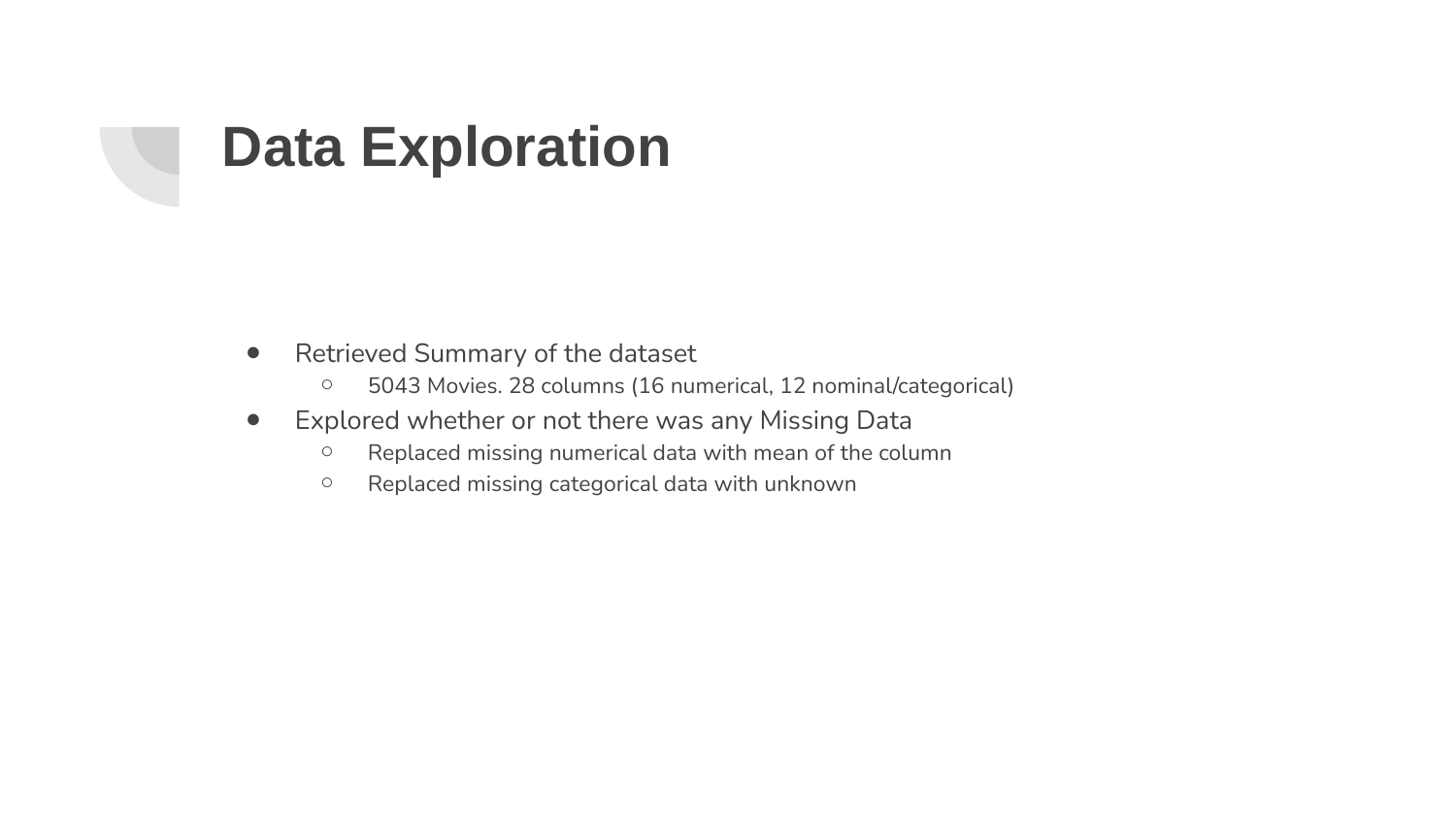

# Data Exploration
Retrieved Summary of the dataset
5043 Movies. 28 columns (16 numerical, 12 nominal/categorical)
Explored whether or not there was any Missing Data
Replaced missing numerical data with mean of the column
Replaced missing categorical data with unknown